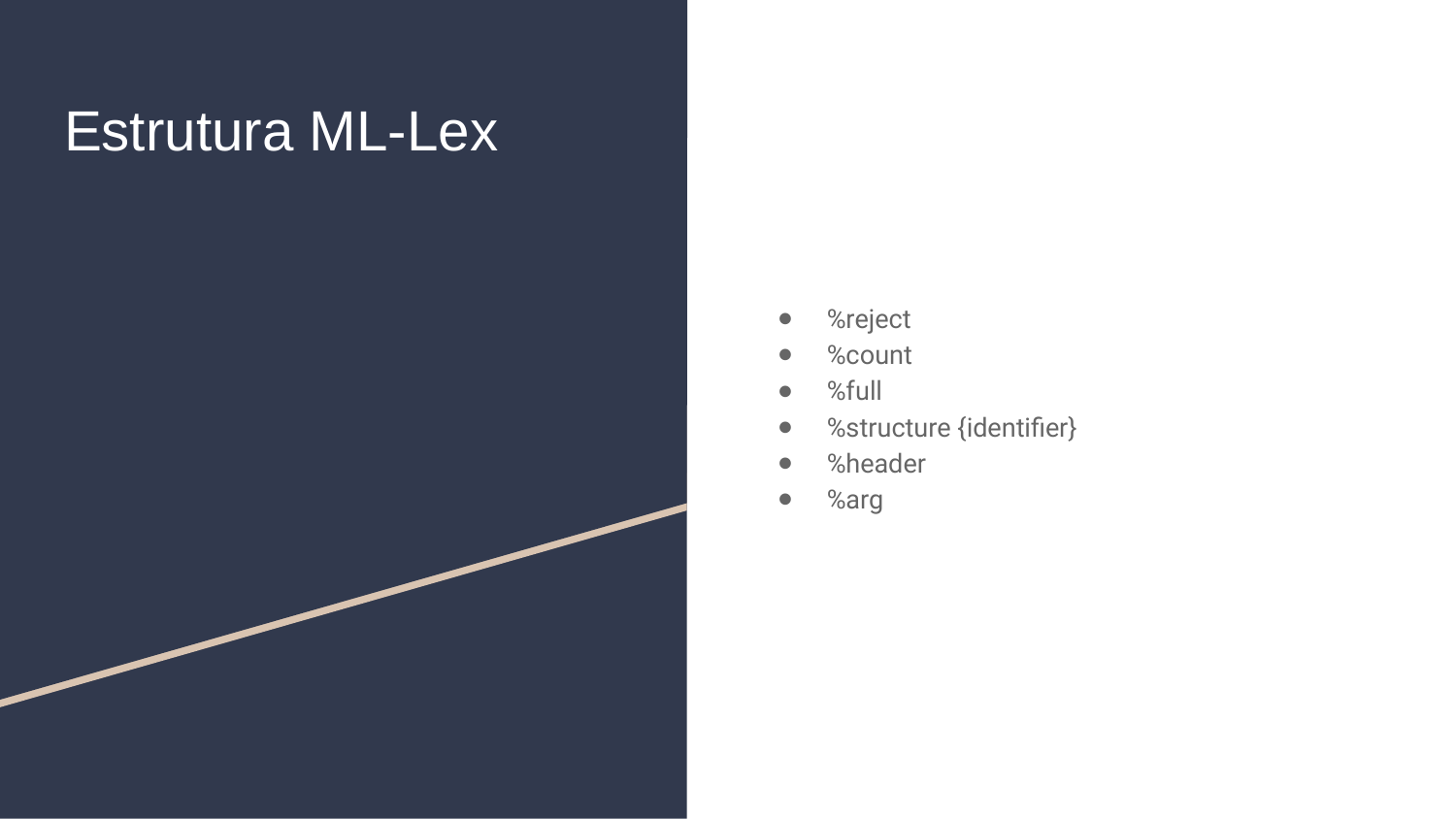

# Estrutura ML-Lex
%reject
%count
%full
%structure {identifier}
%header
%arg